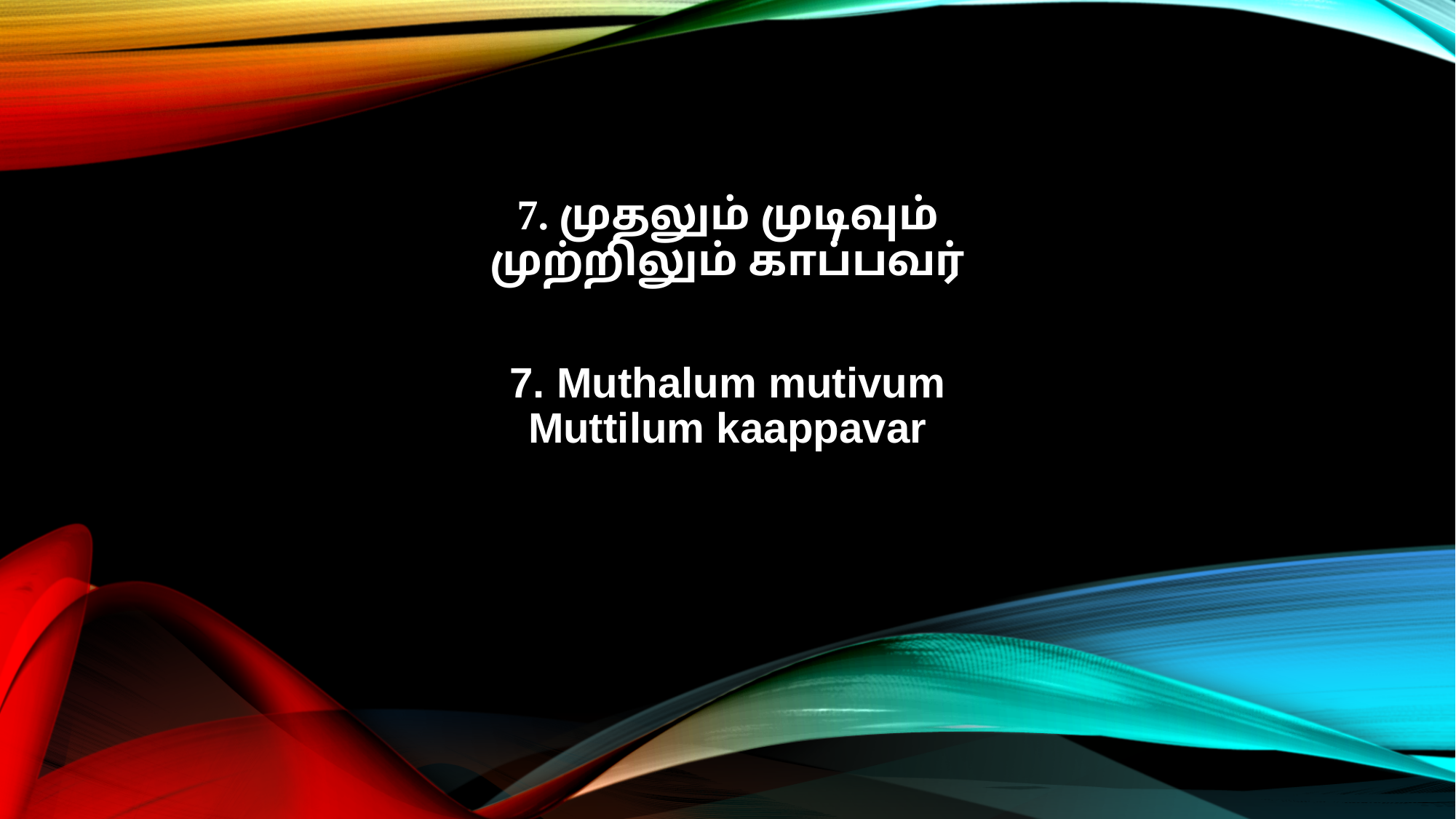

7. முதலும் முடிவும்
முற்றிலும் காப்பவர்

7. Muthalum mutivum
Muttilum kaappavar